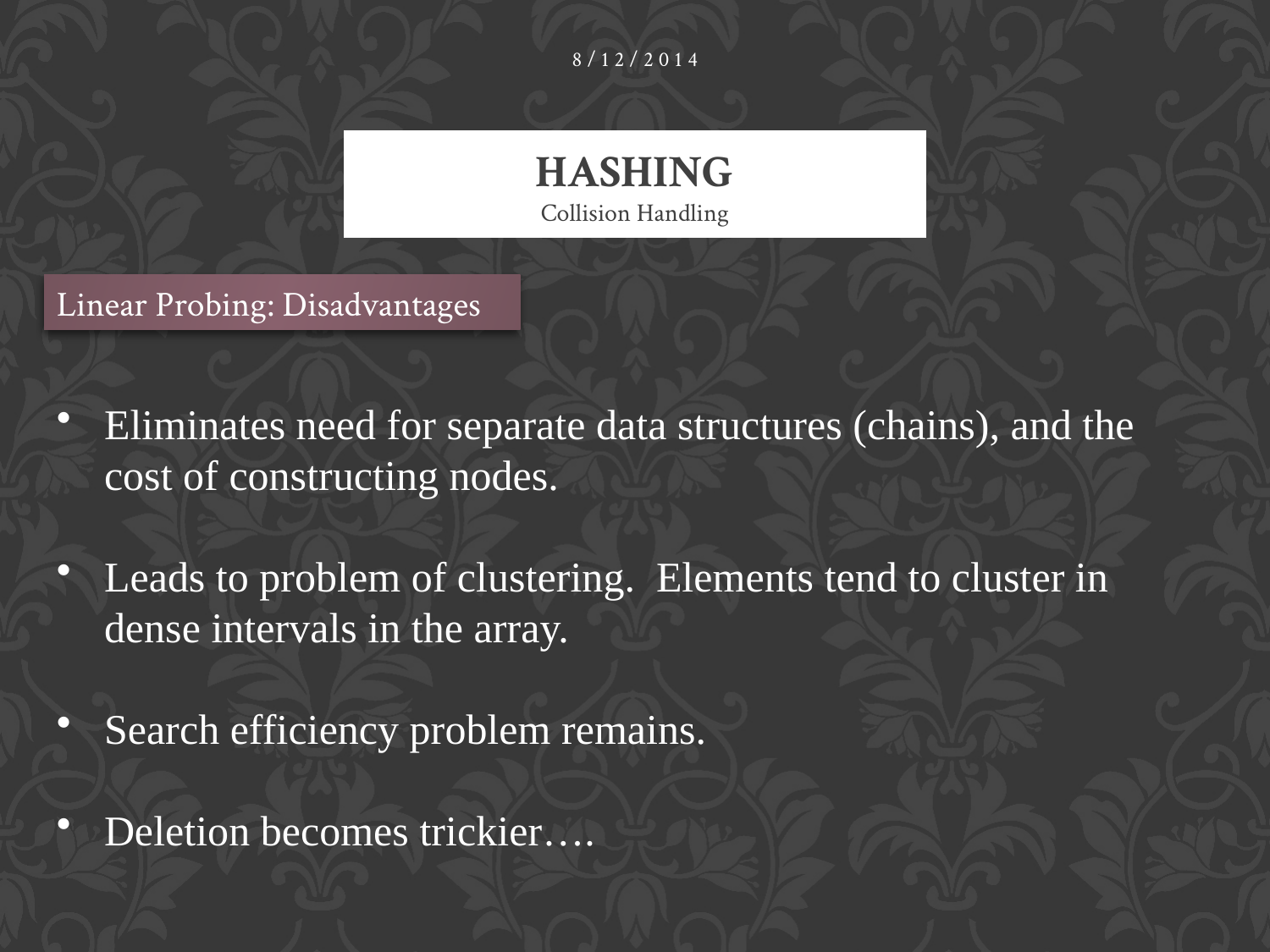

8/12/2014
# Hashing Collision Handling
Linear Probing: Disadvantages
Eliminates need for separate data structures (chains), and the cost of constructing nodes.

Leads to problem of clustering.  Elements tend to cluster in dense intervals in the array.

Search efficiency problem remains.

Deletion becomes trickier….

19